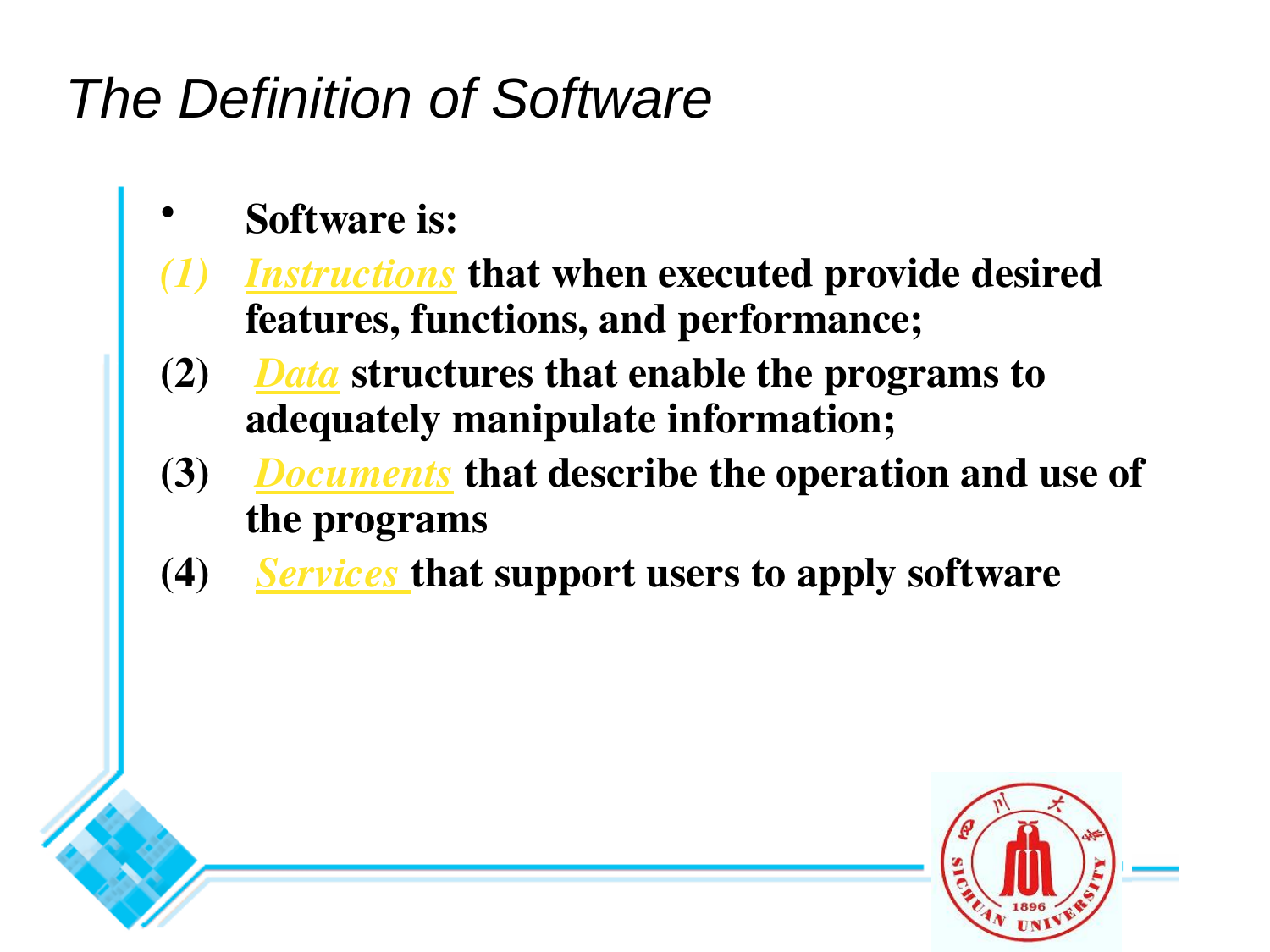

# The Definition of Software
Software is:
Instructions that when executed provide desired features, functions, and performance;
 Data structures that enable the programs to adequately manipulate information;
 Documents that describe the operation and use of the programs
 Services that support users to apply software
9